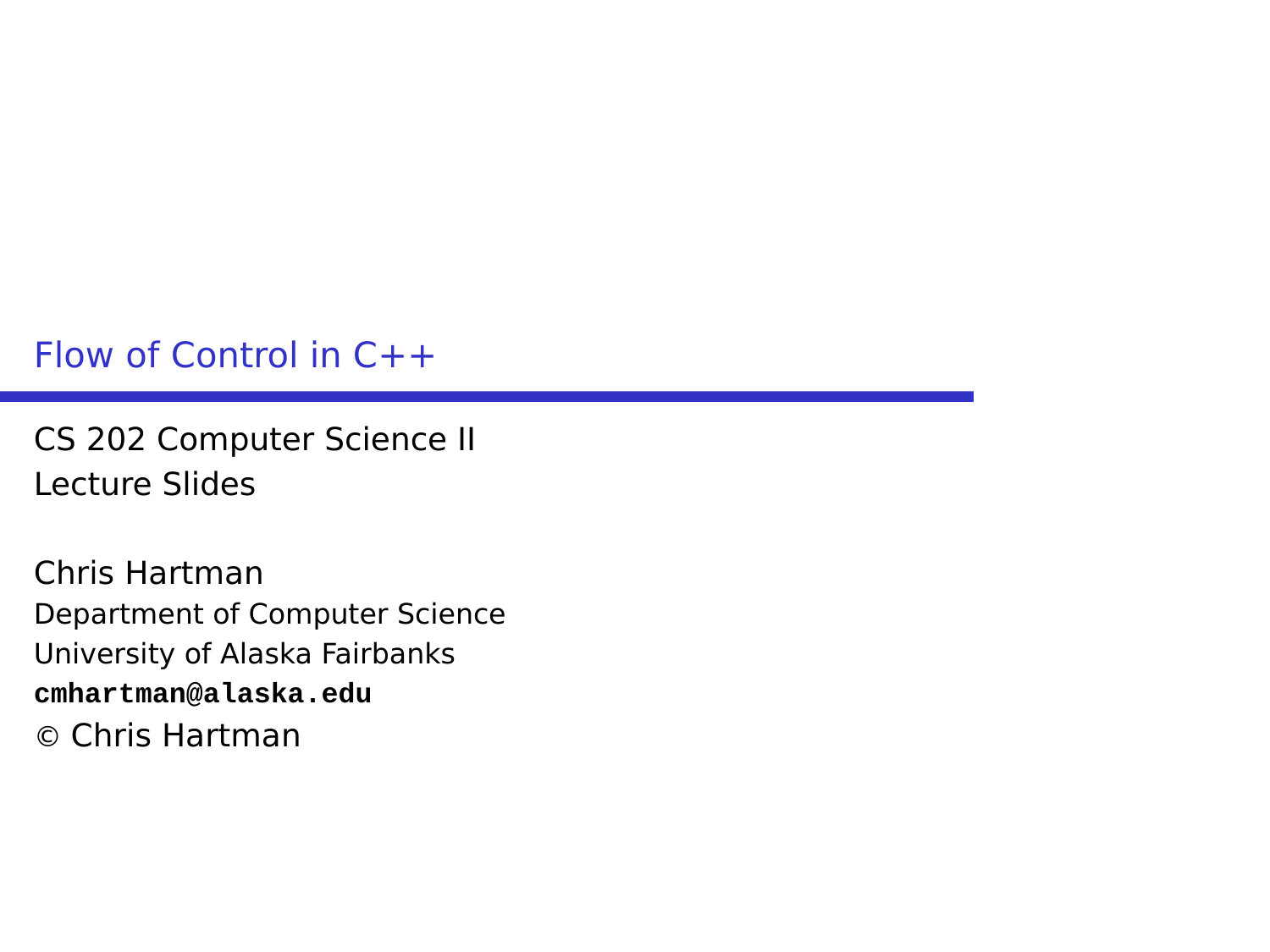

# Flow of Control in C++
CS 202 Computer Science II
Lecture Slides

Chris Hartman
Department of Computer Science
University of Alaska Fairbanks
cmhartman@alaska.edu
© Chris Hartman